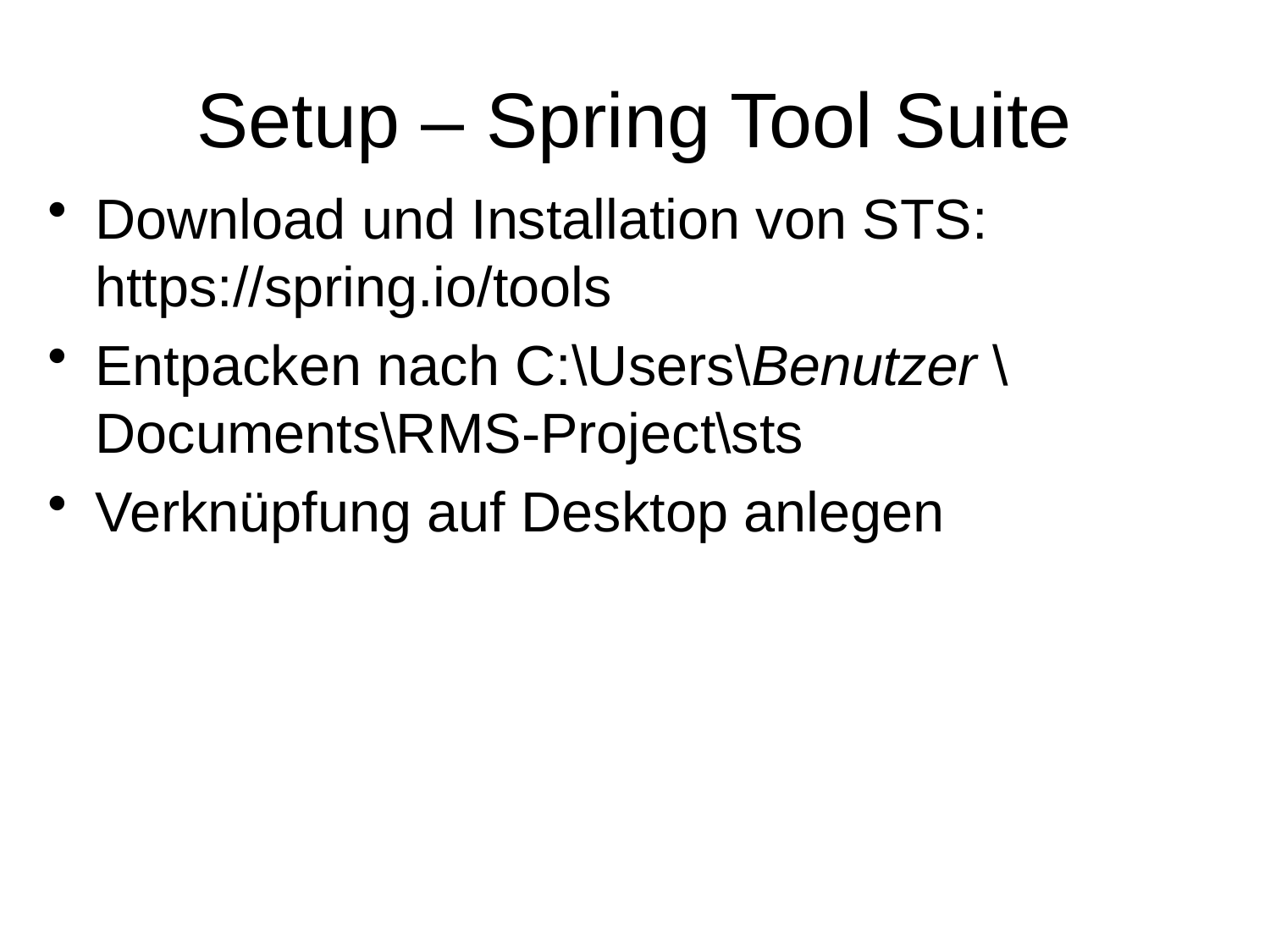

# Setup – Spring Tool Suite
Download und Installation von STS:
https://spring.io/tools
Entpacken nach C:\Users\Benutzer \Documents\RMS-Project\sts
Verknüpfung auf Desktop anlegen